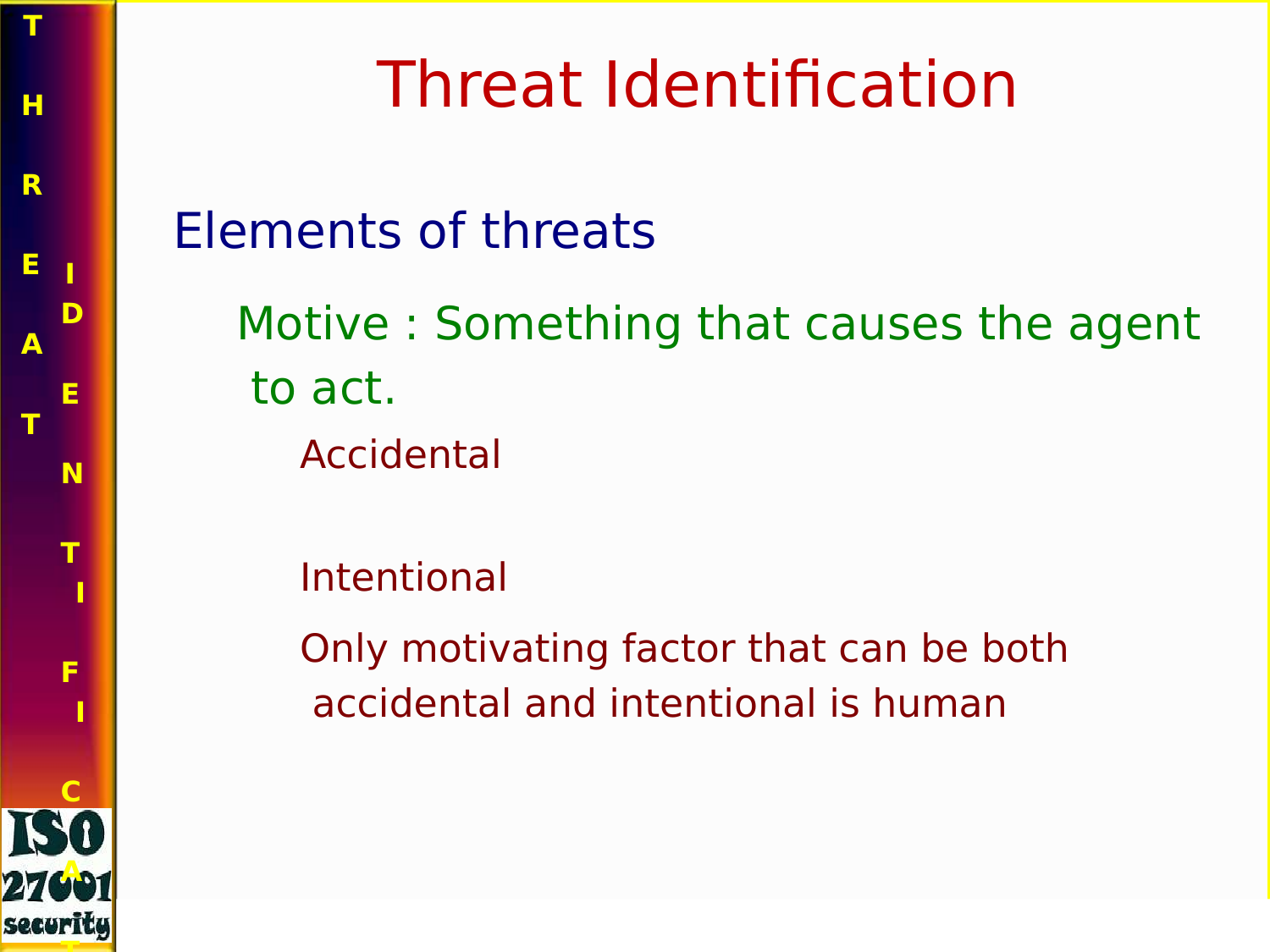

T  H  R  E  A  T
# Threat Identification
Elements of threats
Motive : Something that causes the agent  to act.
Accidental  Intentional
Only motivating factor that can be both  accidental and intentional is human
I  D  E  N  T  I  F  I  C  A  T  I  O  N